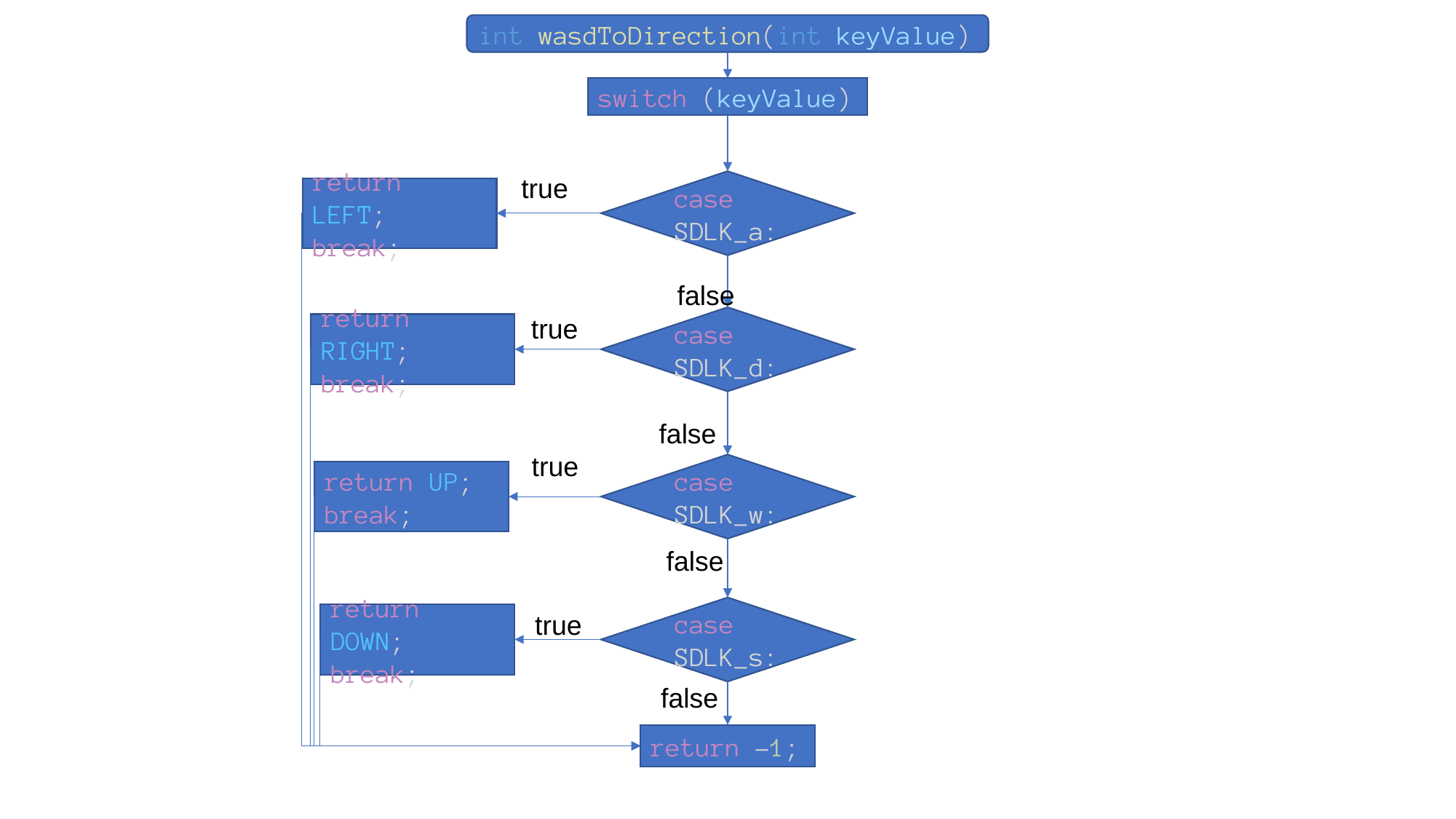

int wasdToDirection(int keyValue)
switch (keyValue)
true
case SDLK_a:
return LEFT;
break;
false
true
case SDLK_d:
return RIGHT;
break;
false
true
case SDLK_w:
return UP;
break;
false
case SDLK_s:
true
return DOWN;
break;
false
return -1;